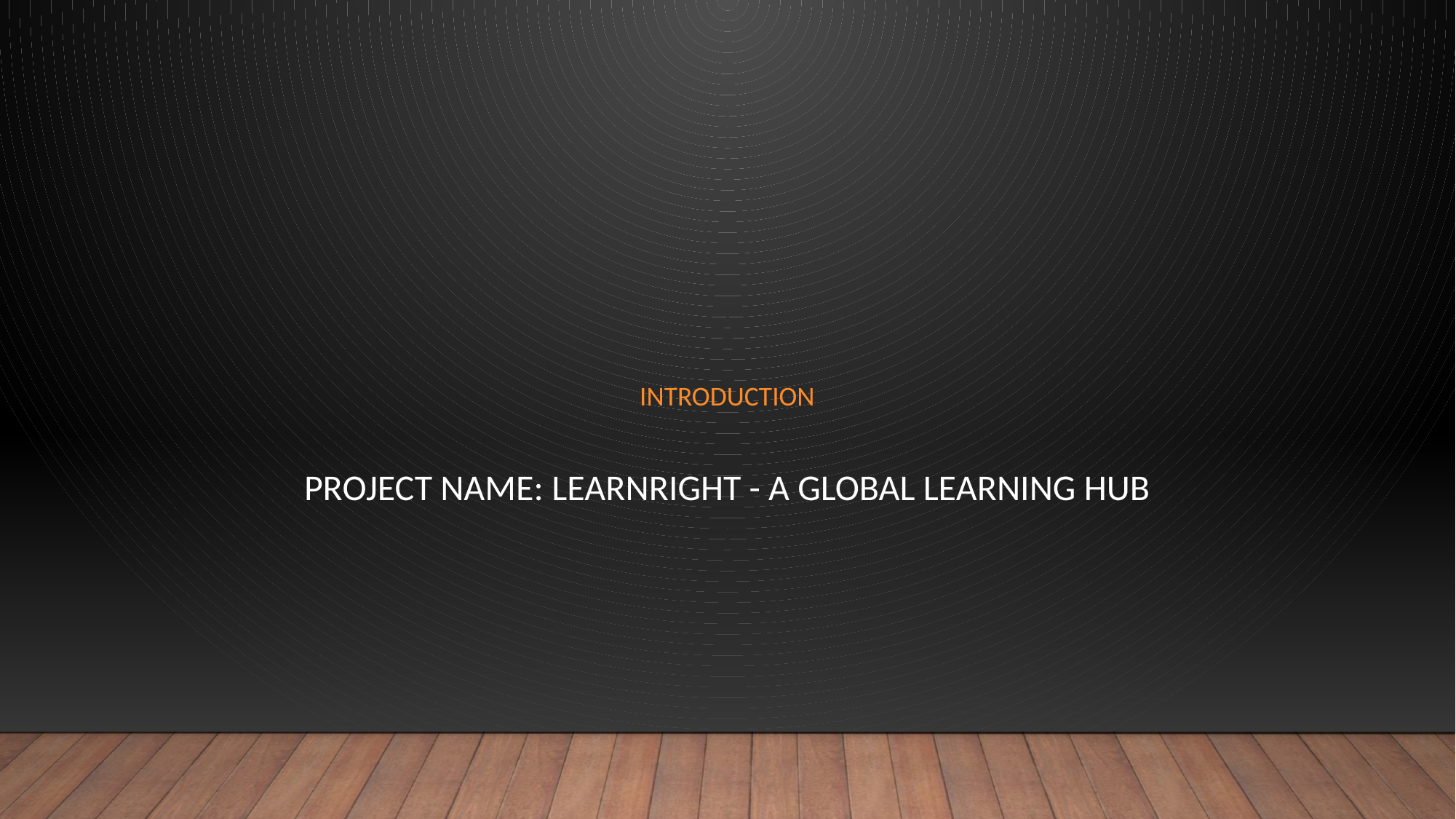

# Introduction
Project Name: LearnRight - A Global Learning Hub